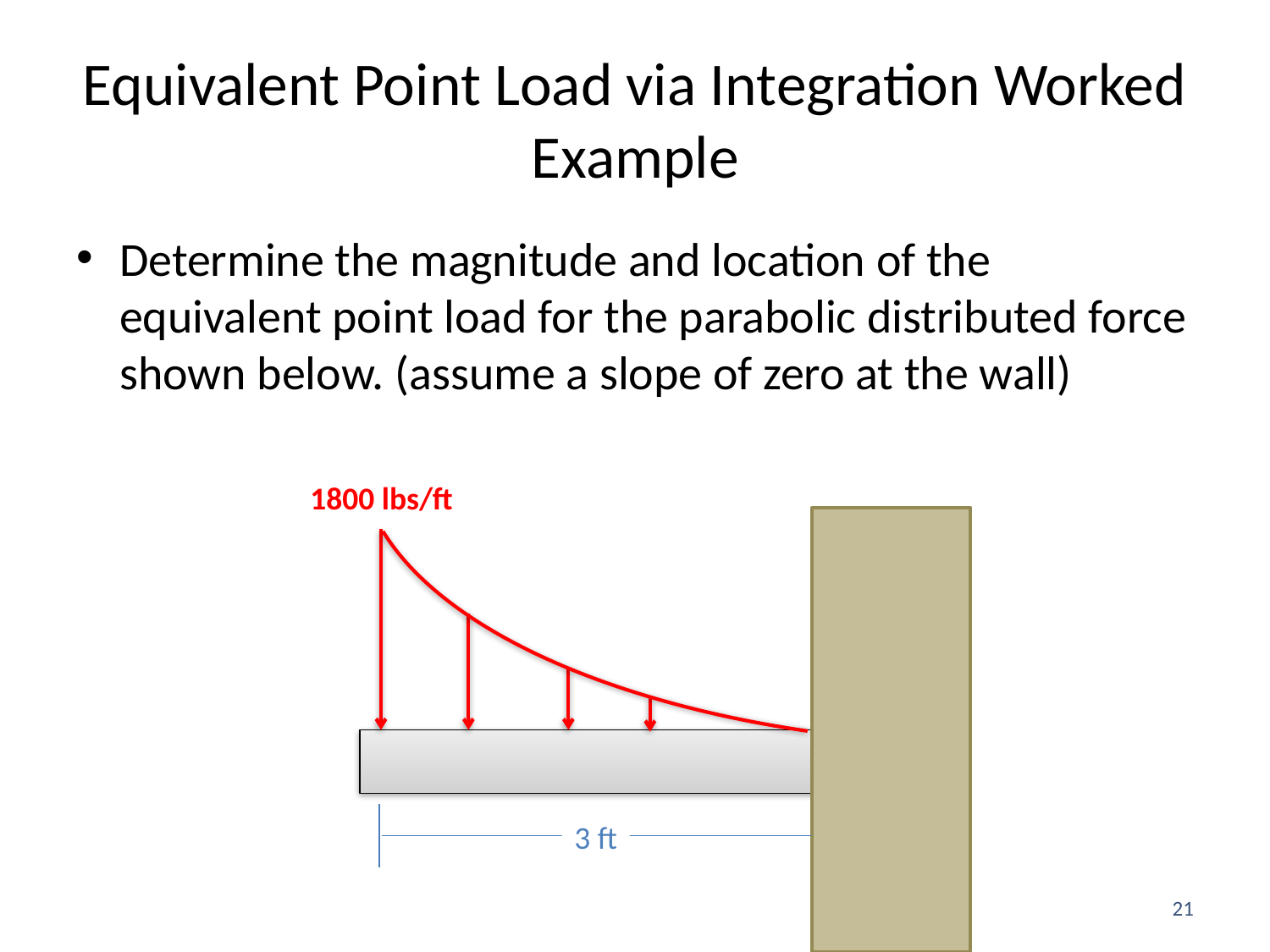

# Equivalent Point Load via Integration Worked Example

Determine the magnitude and location of the equivalent point load for the parabolic distributed force shown below. (assume a slope of zero at the wall)
1800 lbs/ft

3 ft
21